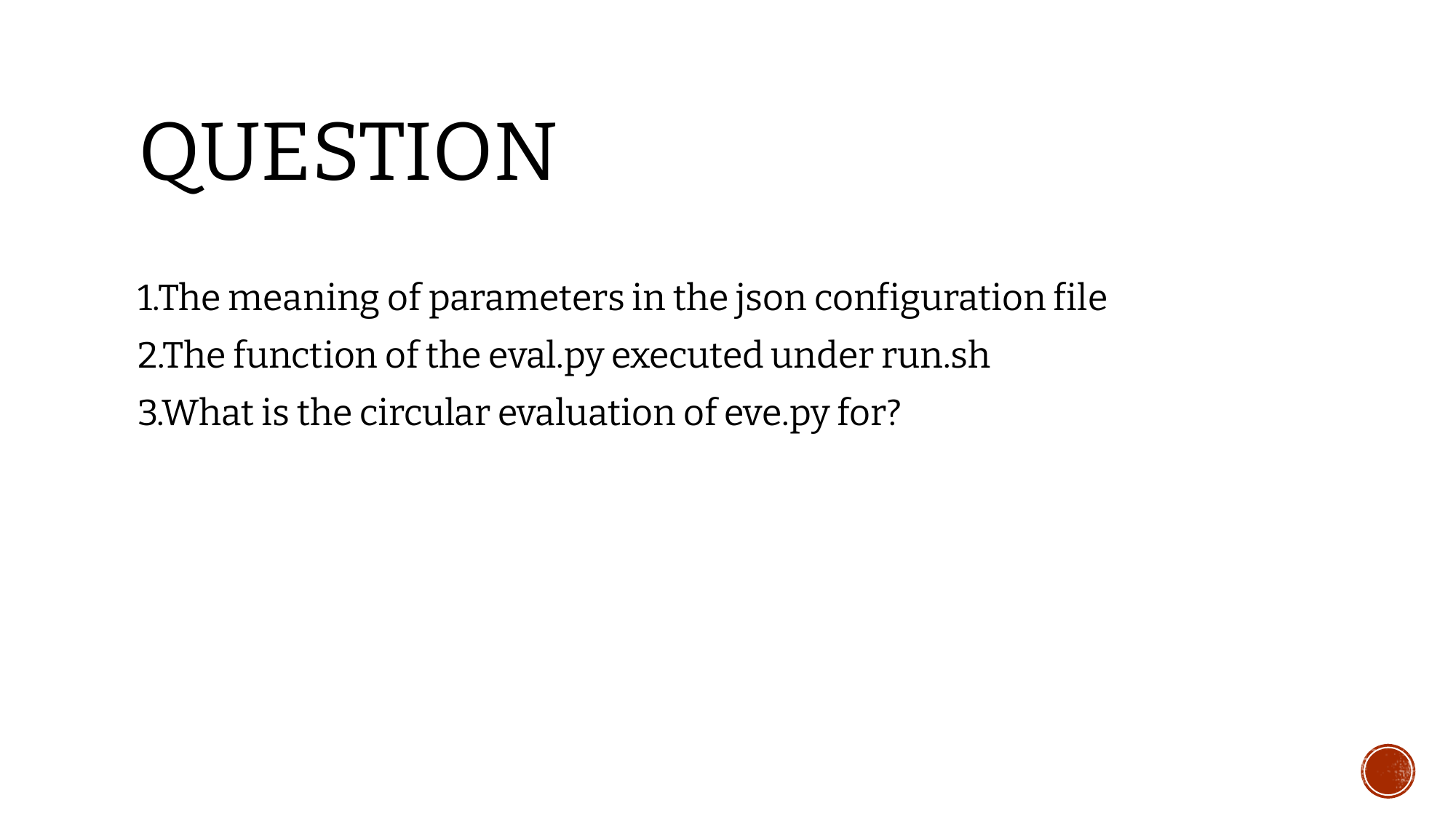

# question

1.The meaning of parameters in the json configuration file
2.The function of the eval.py executed under run.sh
3.What is the circular evaluation of eve.py for?